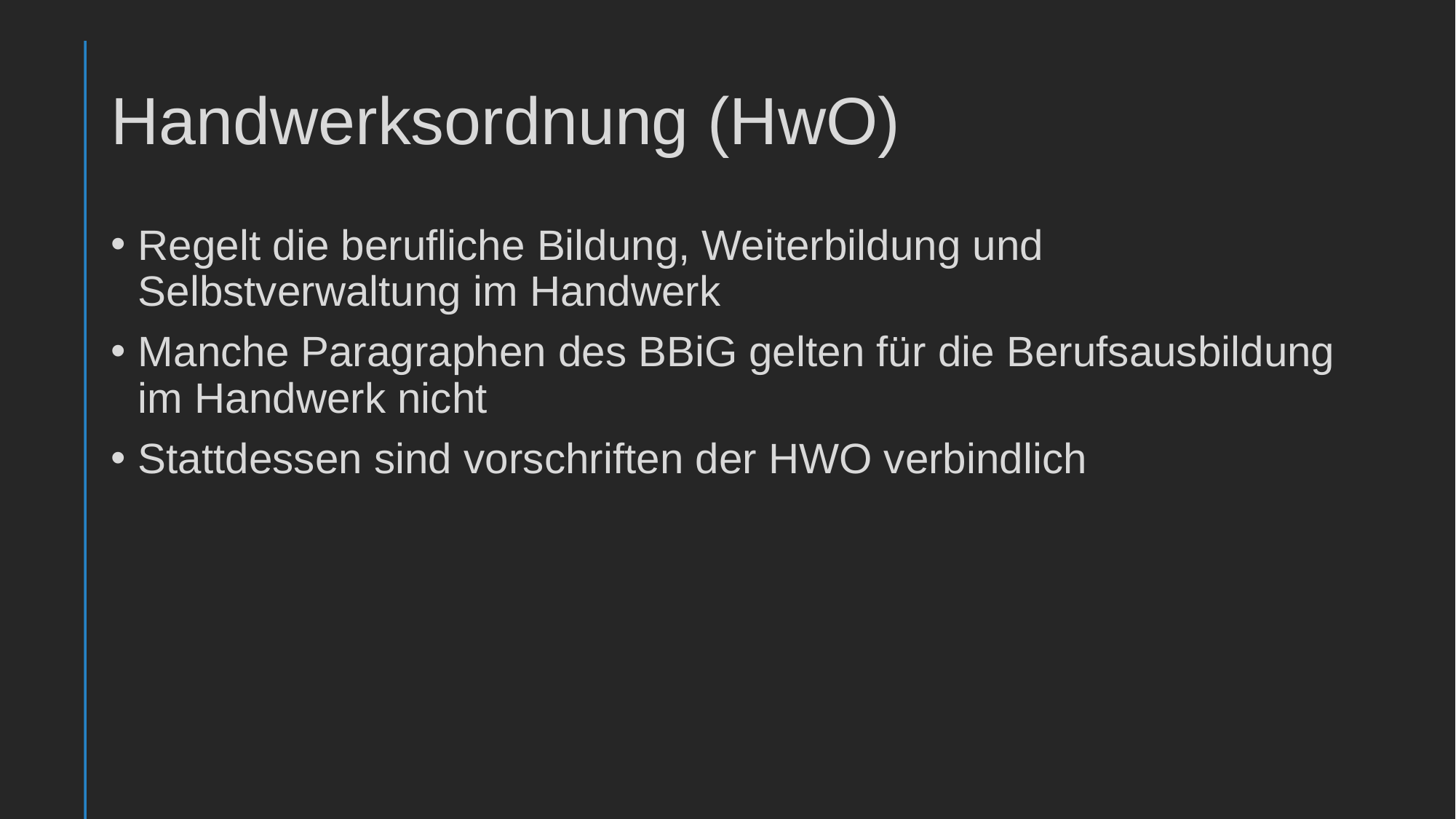

# Handwerksordnung (HwO)
Regelt die berufliche Bildung, Weiterbildung und Selbstverwaltung im Handwerk
Manche Paragraphen des BBiG gelten für die Berufsausbildung im Handwerk nicht
Stattdessen sind vorschriften der HWO verbindlich